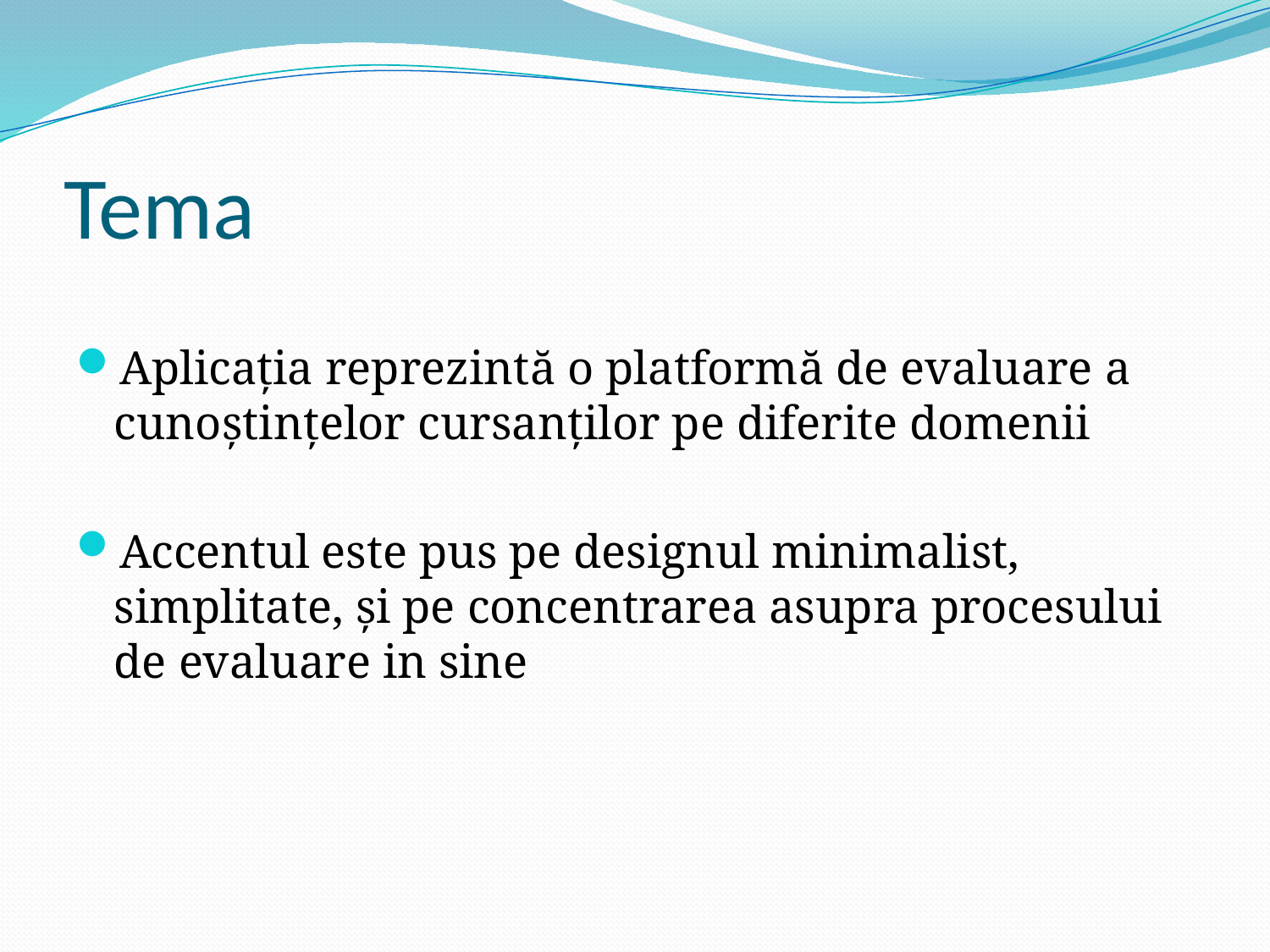

# Tema

Aplicația reprezintă o platformă de evaluare a cunoștințelor cursanților pe diferite domenii

Accentul este pus pe designul minimalist, simplitate, și pe concentrarea asupra procesului de evaluare in sine